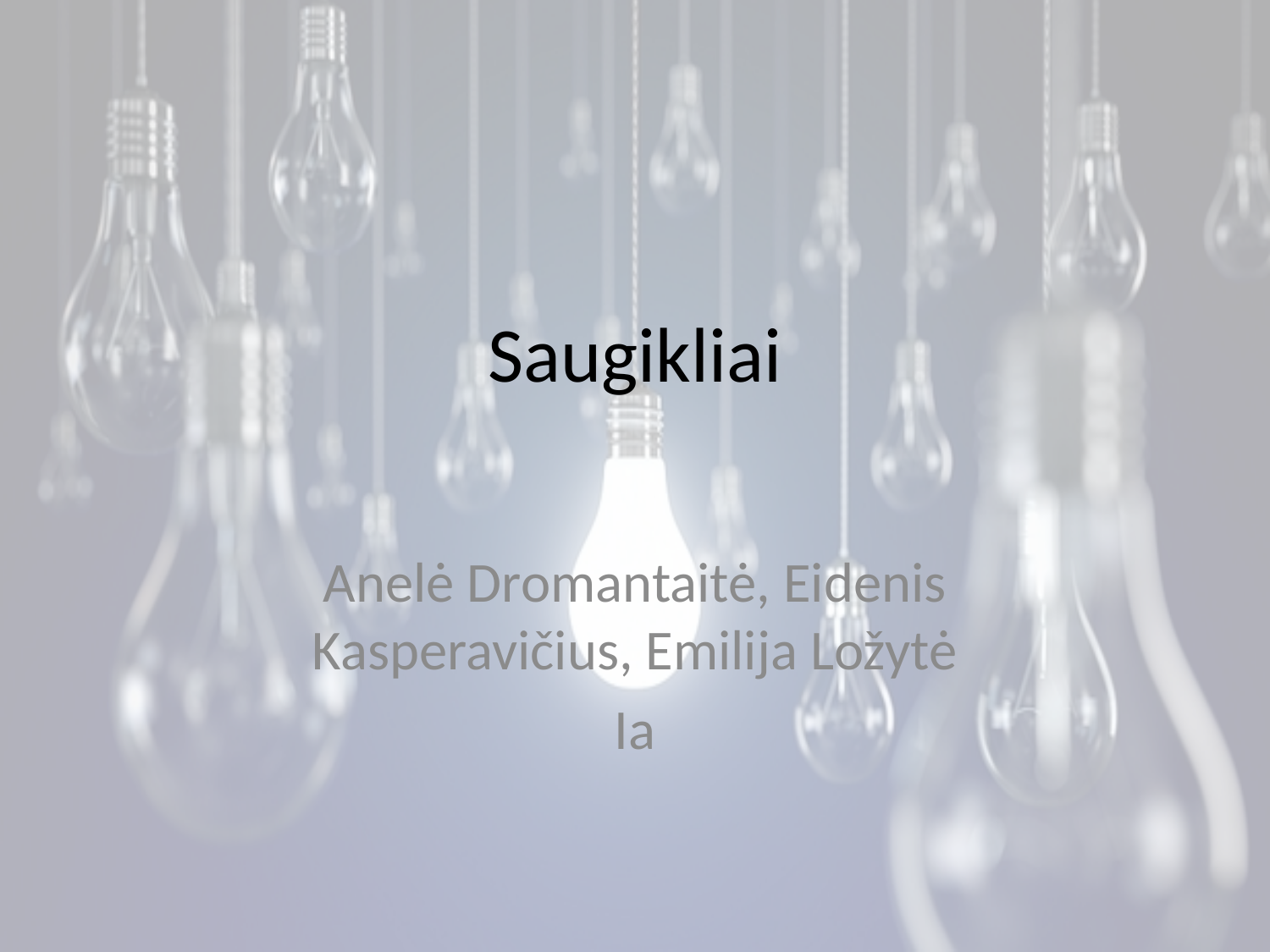

# Saugikliai
Anelė Dromantaitė, Eidenis Kasperavičius, Emilija Ložytė
Ia